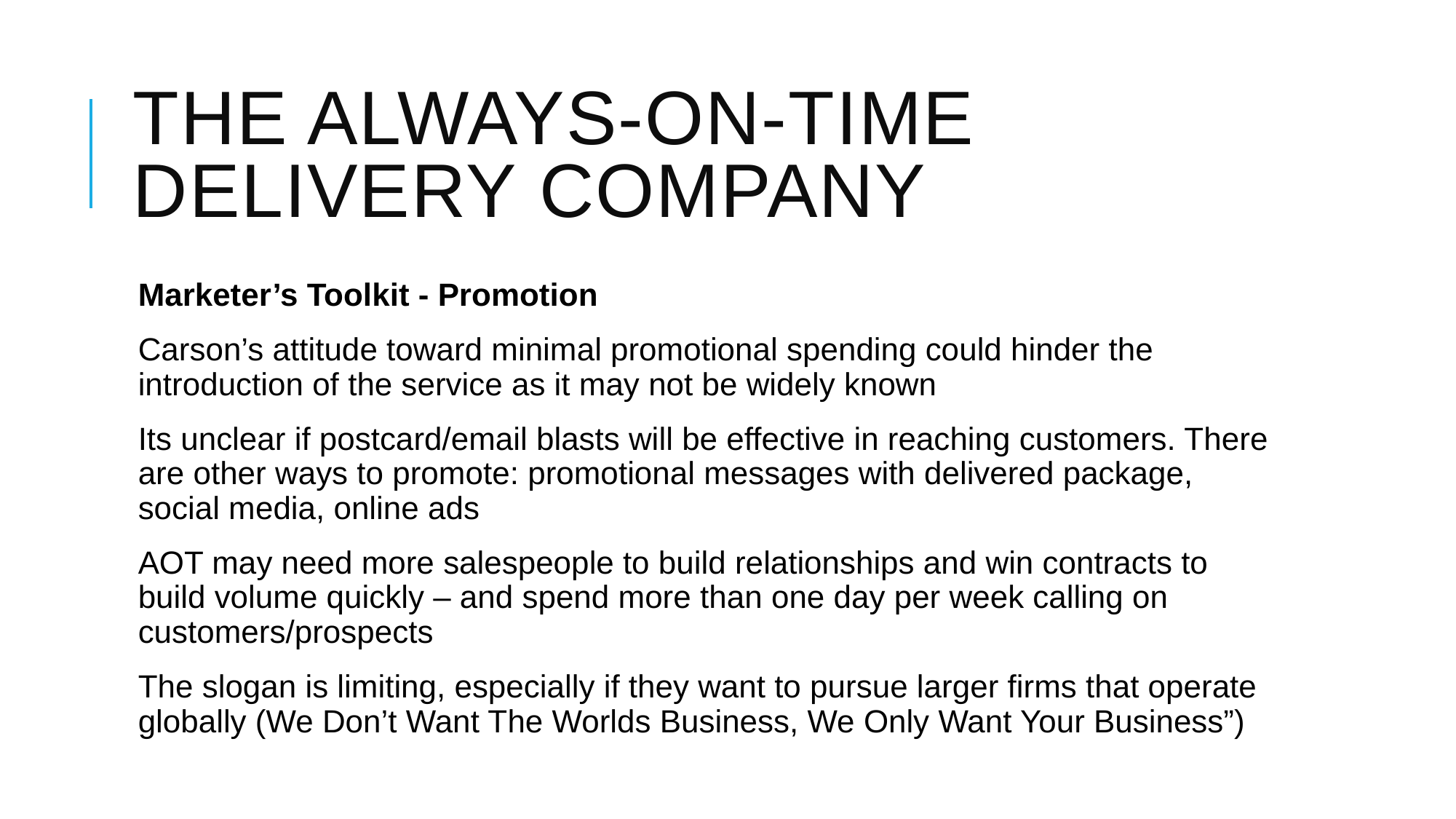

# The always-on-time delivery company
Marketer’s Toolkit - Promotion
Carson’s attitude toward minimal promotional spending could hinder the introduction of the service as it may not be widely known
Its unclear if postcard/email blasts will be effective in reaching customers. There are other ways to promote: promotional messages with delivered package, social media, online ads
AOT may need more salespeople to build relationships and win contracts to build volume quickly – and spend more than one day per week calling on customers/prospects
The slogan is limiting, especially if they want to pursue larger firms that operate globally (We Don’t Want The Worlds Business, We Only Want Your Business”)